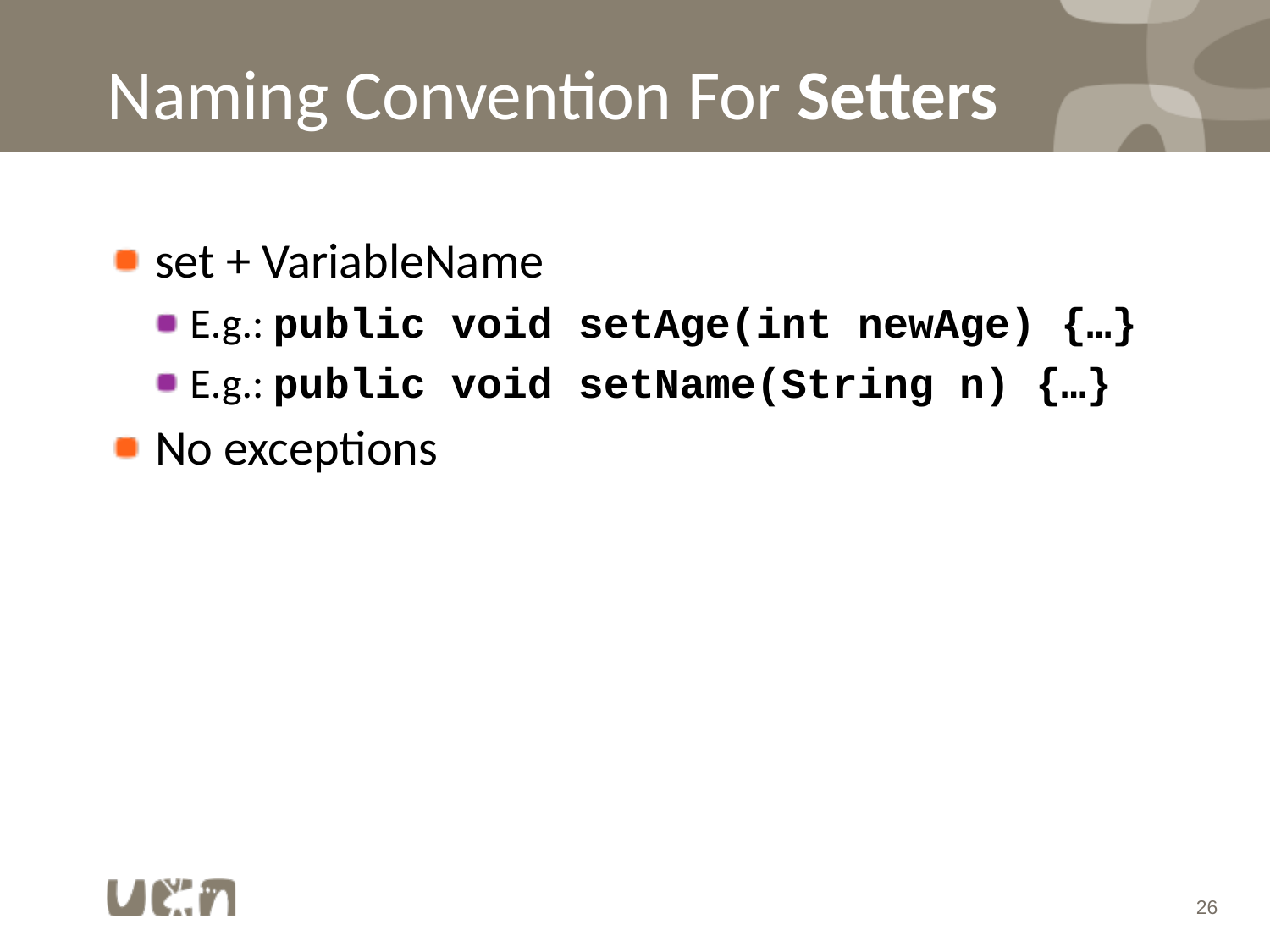

# Naming Convention For Setters
set + VariableName
E.g.: public void setAge(int newAge) {…}
E.g.: public void setName(String n) {…}
No exceptions
26